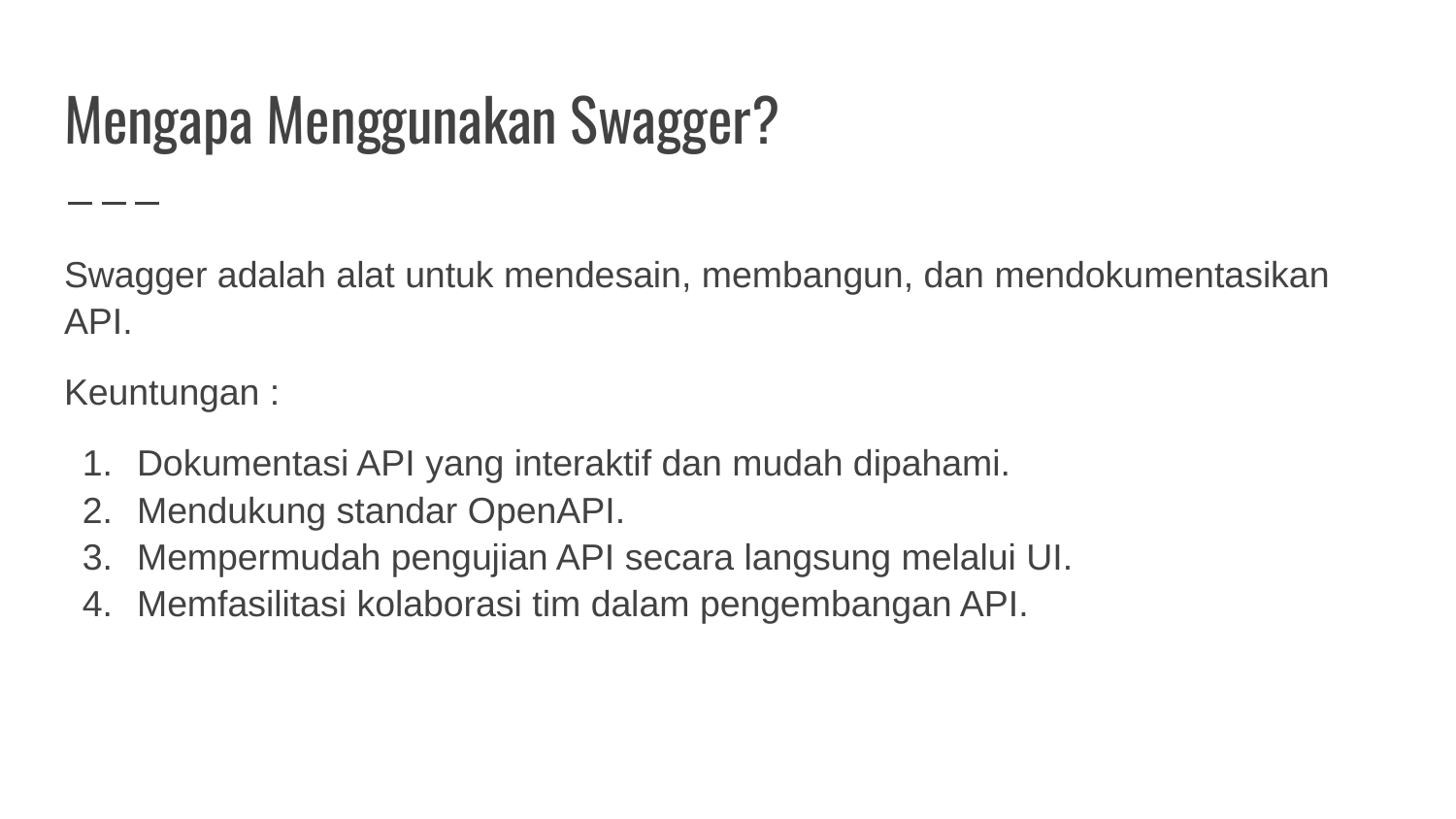

# Mengapa Menggunakan Swagger?
Swagger adalah alat untuk mendesain, membangun, dan mendokumentasikan API.
Keuntungan :
Dokumentasi API yang interaktif dan mudah dipahami.
Mendukung standar OpenAPI.
Mempermudah pengujian API secara langsung melalui UI.
Memfasilitasi kolaborasi tim dalam pengembangan API.